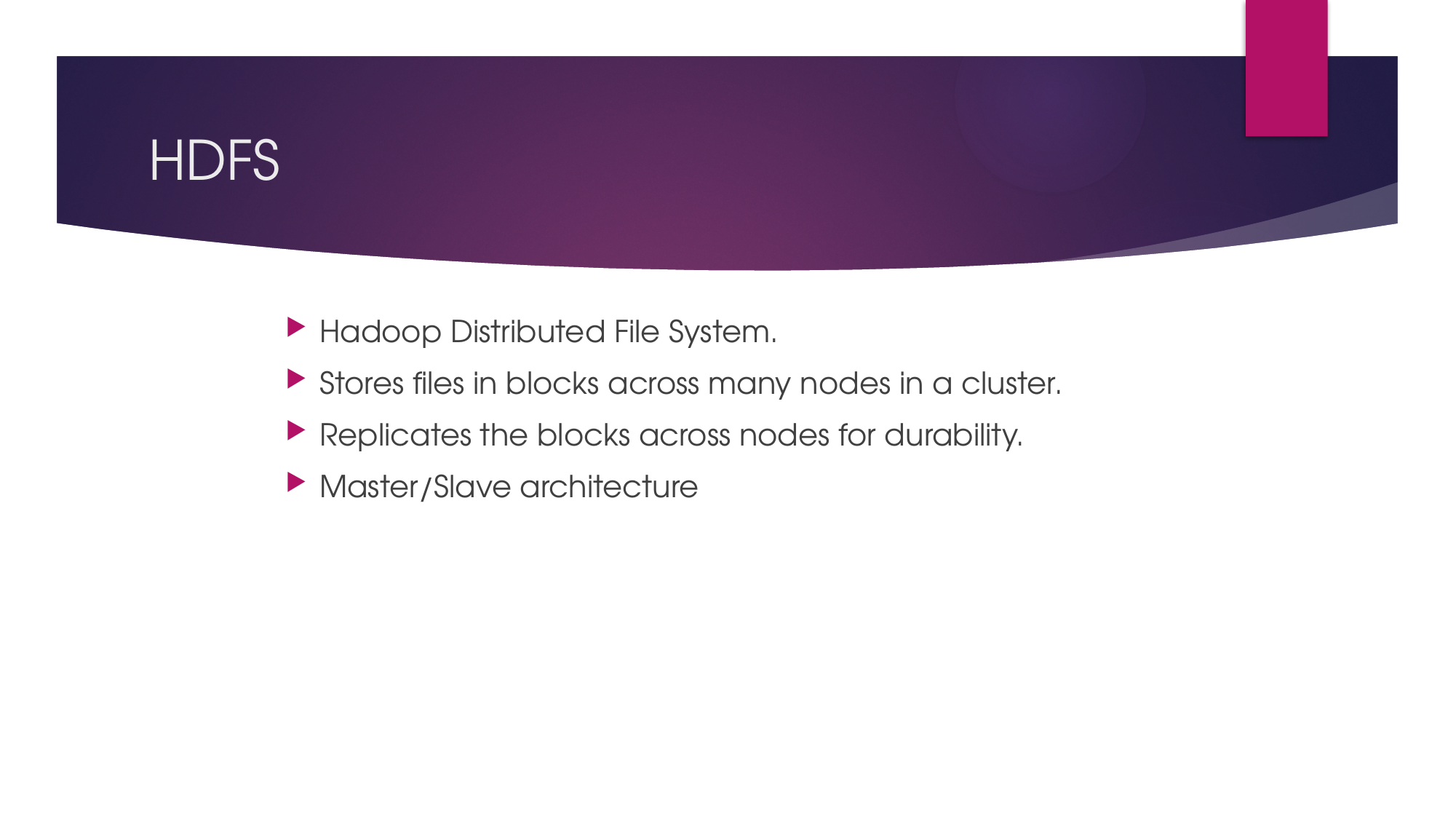

# HDFS
Hadoop Distributed File System.
Stores files in blocks across many nodes in a cluster.
Replicates the blocks across nodes for durability.
Master/Slave architecture